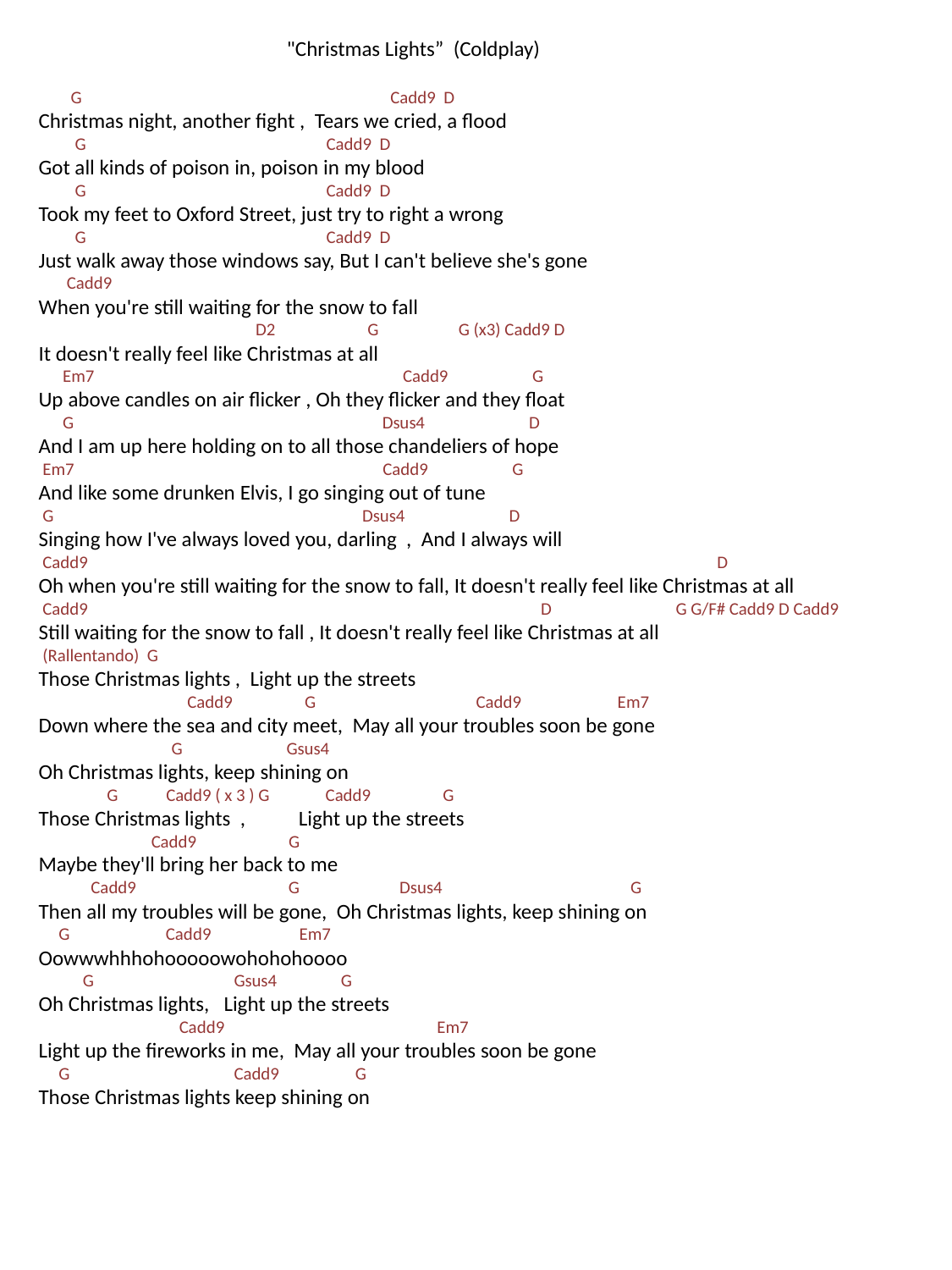

"Christmas Lights”  (Coldplay)

        G                                                                             Cadd9  D
Christmas night, another fight ,  Tears we cried, a flood
         G                                                            Cadd9  D
Got all kinds of poison in, poison in my blood
         G                                                            Cadd9  D
Took my feet to Oxford Street, just try to right a wrong
         G                                                            Cadd9  D
Just walk away those windows say, But I can't believe she's gone
       Cadd9
When you're still waiting for the snow to fall
                                                      D2                       G                    G (x3) Cadd9 D
It doesn't really feel like Christmas at all
      Em7                                                                             Cadd9                     G
Up above candles on air flicker , Oh they flicker and they float
      G                                                                             Dsus4                          D
And I am up here holding on to all those chandeliers of hope
 Em7                                                                             Cadd9                     G
And like some drunken Elvis, I go singing out of tune
 G                                                                             Dsus4                          D
Singing how I've always loved you, darling  ,  And I always will
 Cadd9                                                                                                                                                             D
Oh when you're still waiting for the snow to fall, It doesn't really feel like Christmas at all
 Cadd9                                                                                                                 D                               G G/F# Cadd9 D Cadd9
Still waiting for the snow to fall , It doesn't really feel like Christmas at all
 (Rallentando)  G
Those Christmas lights ,  Light up the streets
                                     Cadd9                  G                                        Cadd9                        Em7
Down where the sea and city meet,  May all your troubles soon be gone
                                 G                          Gsus4
Oh Christmas lights, keep shining on
                 G            Cadd9 ( x 3 ) G              Cadd9                  G
Those Christmas lights  ,           Light up the streets
                            Cadd9                       G
Maybe they'll bring her back to me
             Cadd9                                      G                         Dsus4                                               G
Then all my troubles will be gone,  Oh Christmas lights, keep shining on
     G                        Cadd9                      Em7
Oowwwhhhohooooowohohohoooo
           G                                   Gsus4                G
Oh Christmas lights,   Light up the streets
                                   Cadd9                                                     Em7
Light up the fireworks in me,  May all your troubles soon be gone
     G                                         Cadd9                   G
Those Christmas lights keep shining on